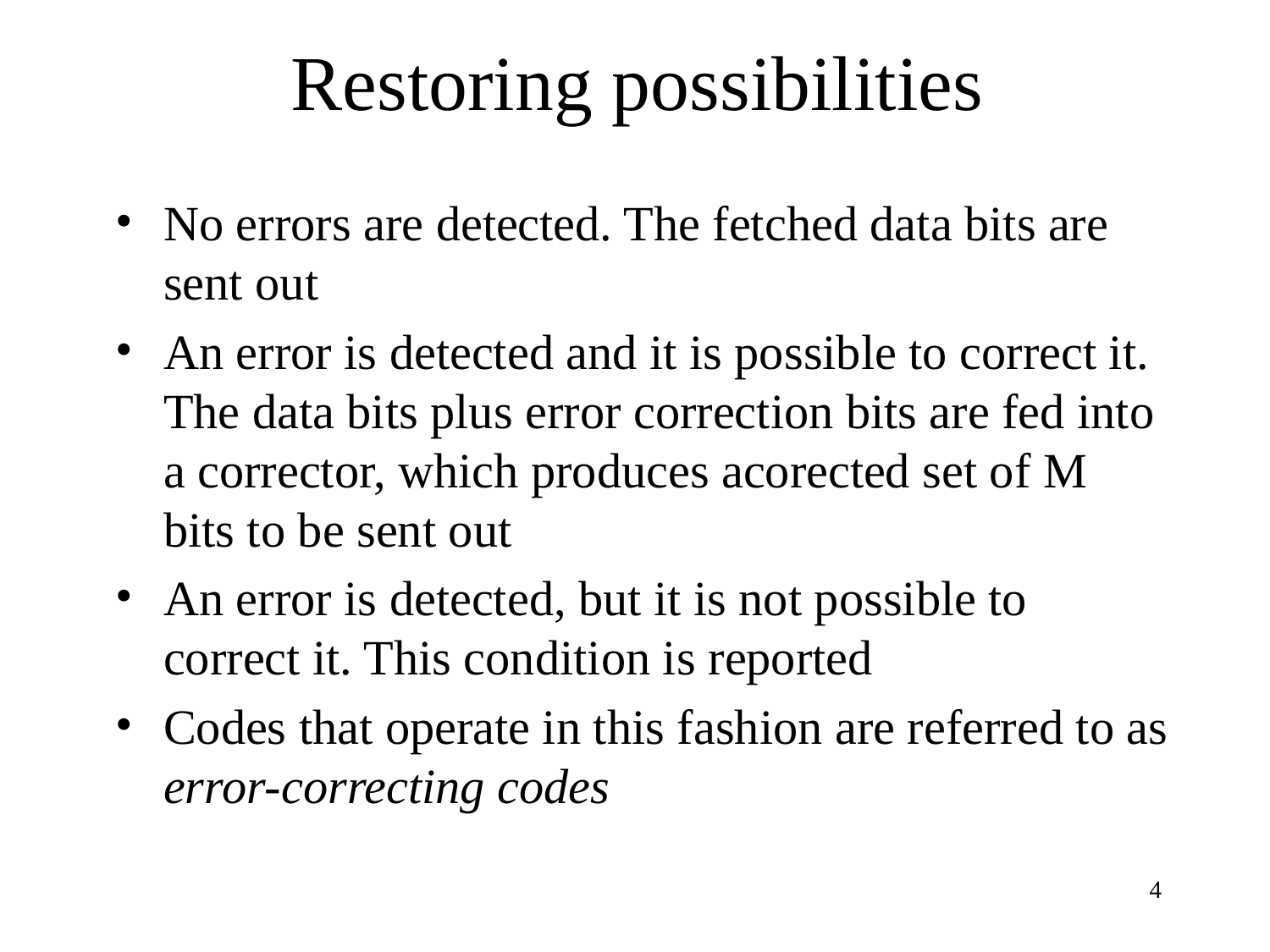

# Restoring possibilities
No errors are detected. The fetched data bits are sent out
An error is detected and it is possible to correct it.  The data bits plus error correction bits are fed into a corrector, which produces acorected set of M bits to be sent out
An error is detected, but it is not possible to correct it. This condition is reported
Codes that operate in this fashion are referred to as error-correcting codes
4